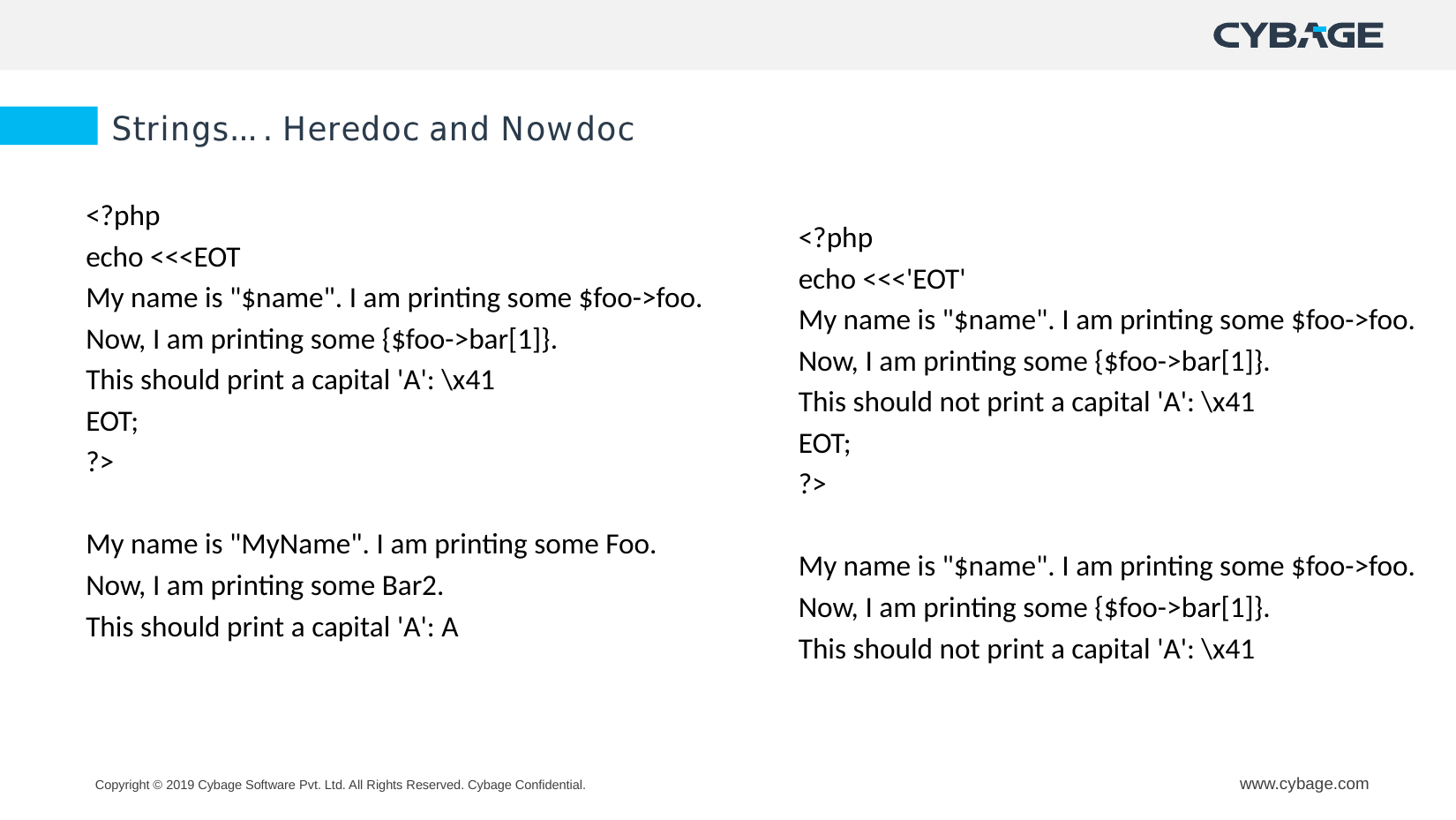

Strings…. Heredoc and Nowdoc

<?php
echo <<<EOT
My name is "$name". I am printing some $foo->foo.
Now, I am printing some {$foo->bar[1]}.
This should print a capital 'A': \x41
EOT;
?>

My name is "MyName". I am printing some Foo.
Now, I am printing some Bar2.
This should print a capital 'A': A
<?php
echo <<<'EOT'
My name is "$name". I am printing some $foo->foo.
Now, I am printing some {$foo->bar[1]}.
This should not print a capital 'A': \x41
EOT;
?>

My name is "$name". I am printing some $foo->foo.
Now, I am printing some {$foo->bar[1]}.
This should not print a capital 'A': \x41